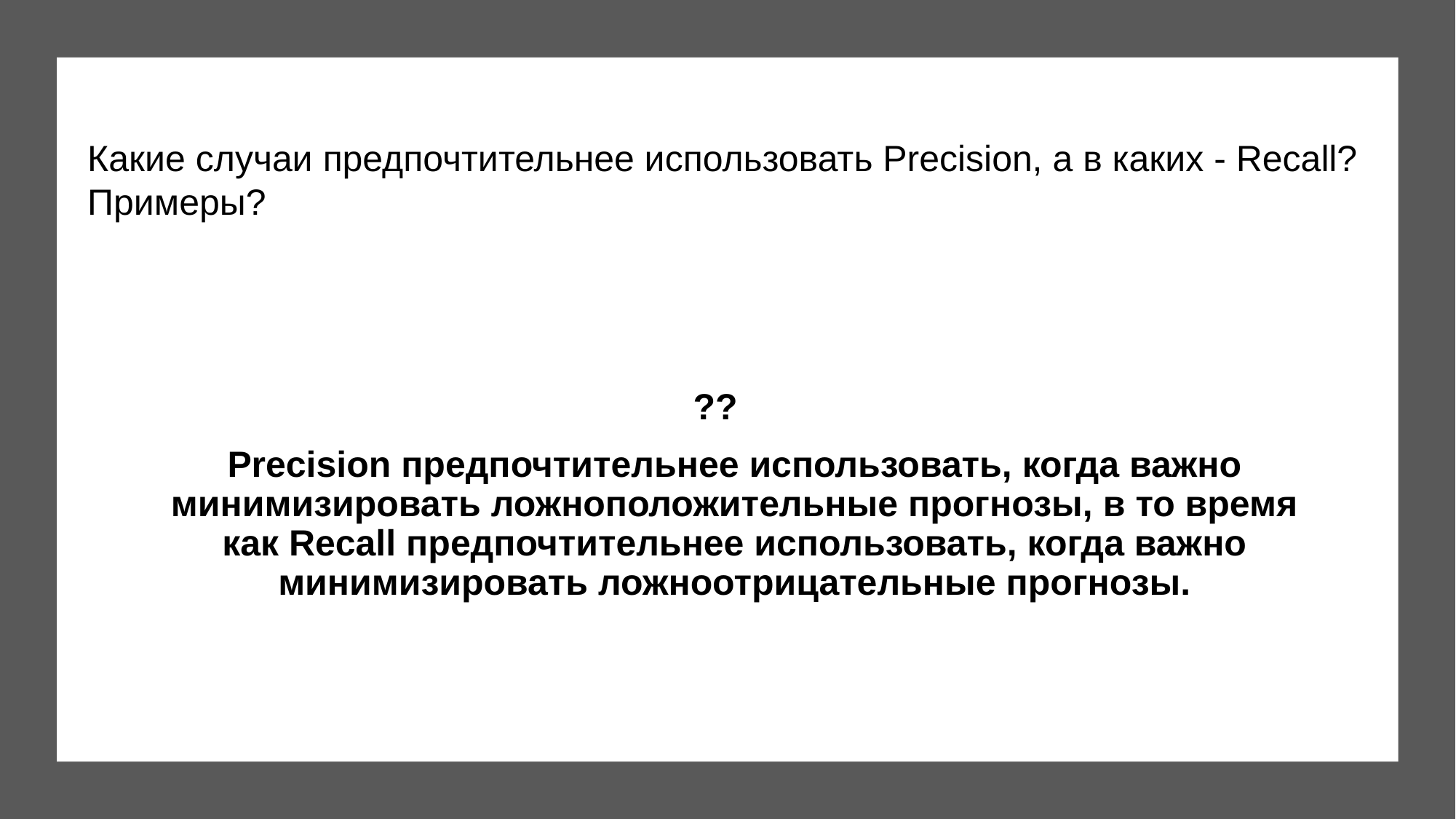

Какие случаи предпочтительнее использовать Precision, а в каких - Recall? Примеры?
??
Precision предпочтительнее использовать, когда важно минимизировать ложноположительные прогнозы, в то время как Recall предпочтительнее использовать, когда важно минимизировать ложноотрицательные прогнозы.